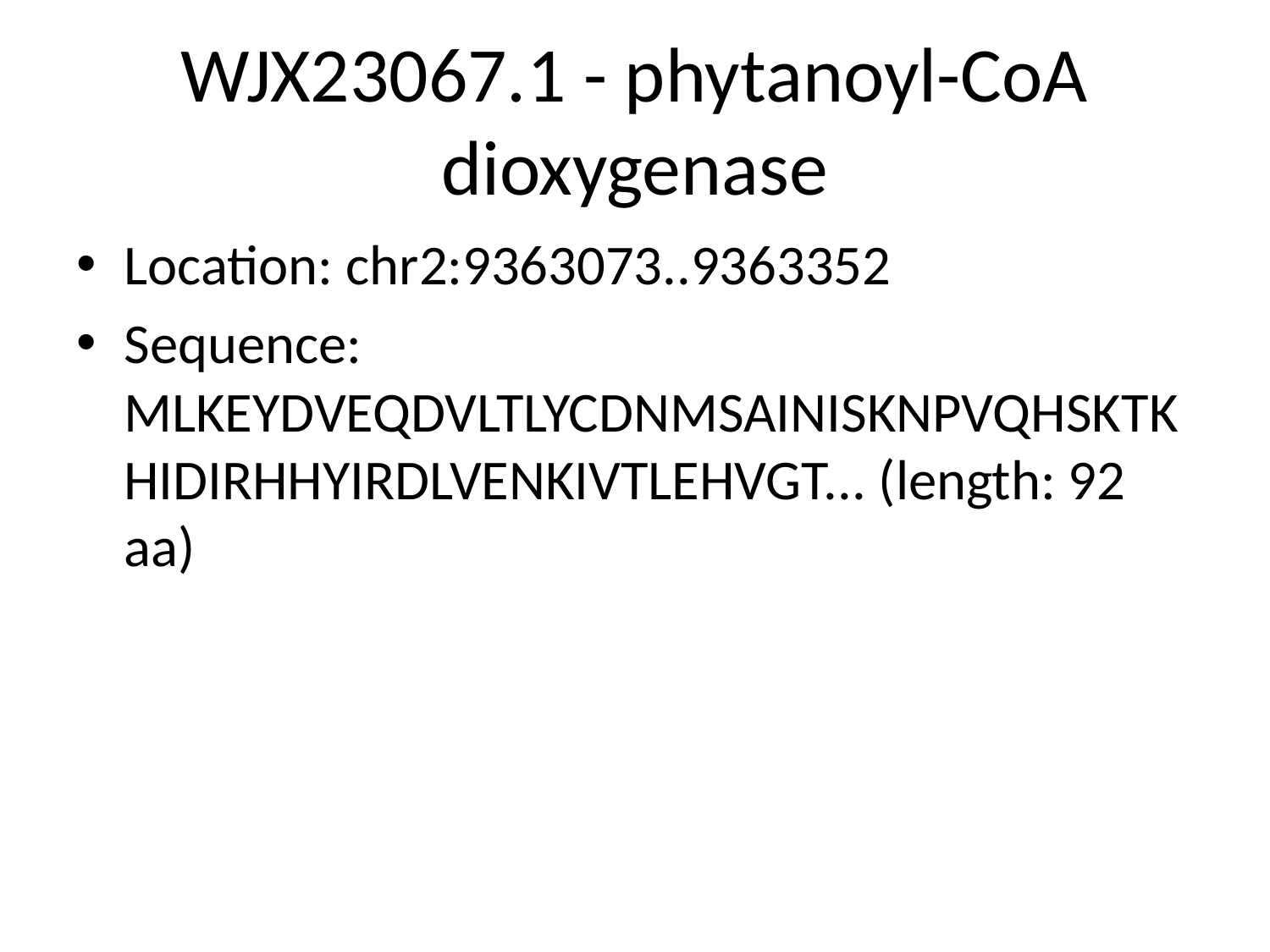

# WJX23067.1 - phytanoyl-CoA dioxygenase
Location: chr2:9363073..9363352
Sequence: MLKEYDVEQDVLTLYCDNMSAINISKNPVQHSKTKHIDIRHHYIRDLVENKIVTLEHVGT... (length: 92 aa)